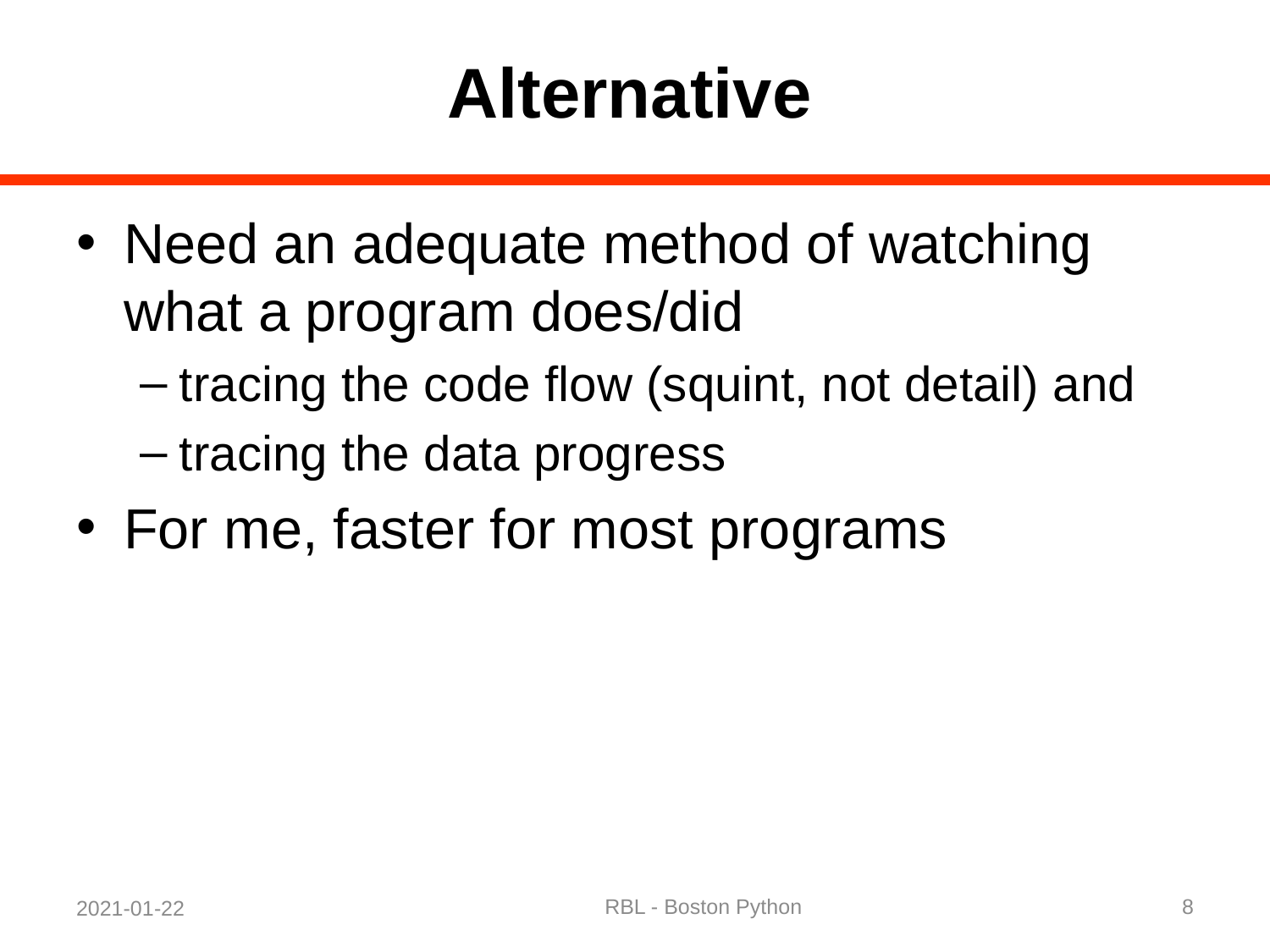

# Alternative
Need an adequate method of watching what a program does/did
tracing the code flow (squint, not detail) and
tracing the data progress
For me, faster for most programs
RBL - Boston Python
8
2021-01-22